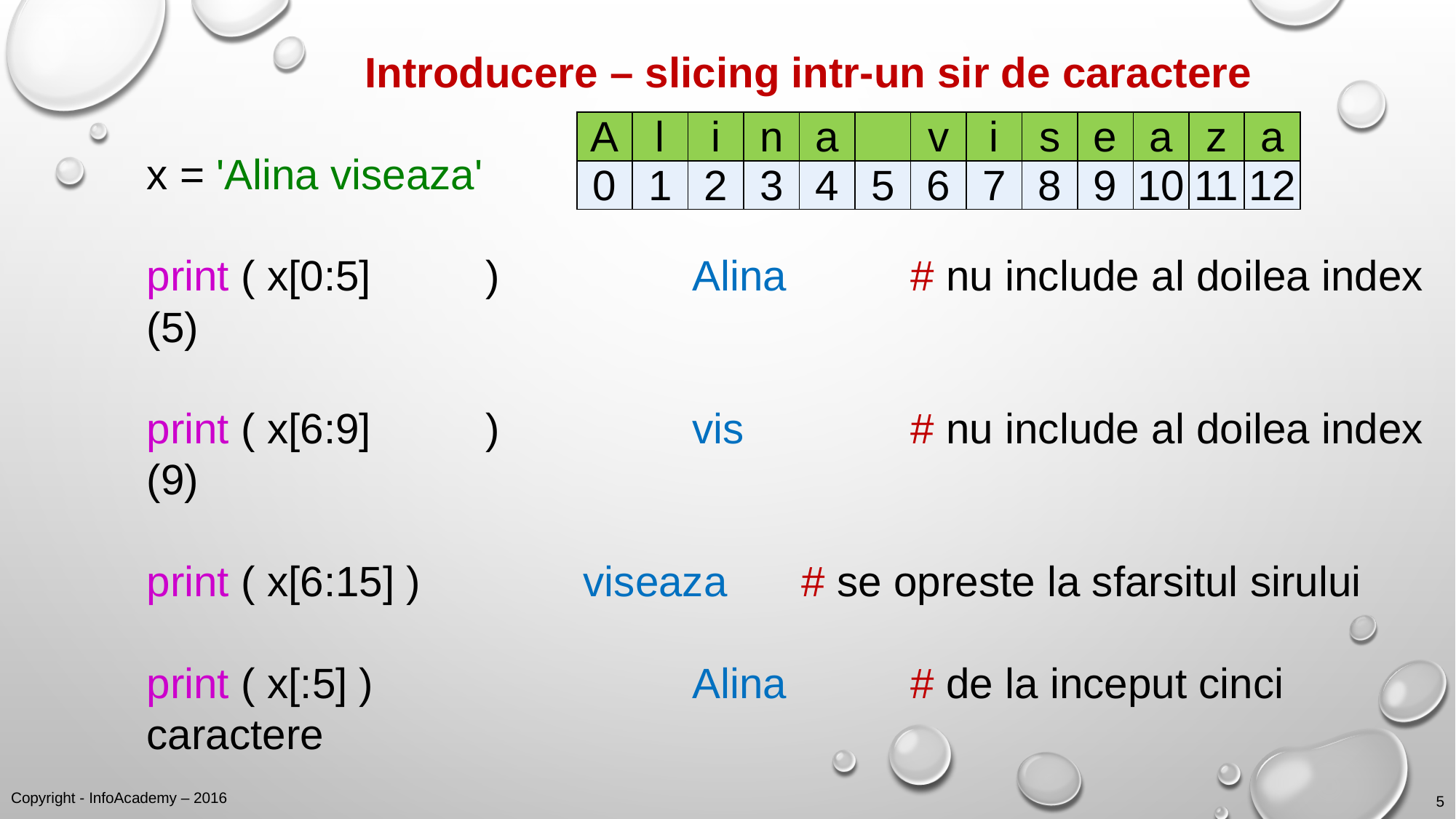

Introducere – slicing intr-un sir de caractere

x = 'Alina viseaza'

print ( x[0:5]	 )		Alina		# nu include al doilea index (5)

print ( x[6:9]	 )		vis		# nu include al doilea index (9)

print ( x[6:15] )		viseaza	# se opreste la sfarsitul sirului

print ( x[:5] )			Alina		# de la inceput cinci caractere

print ( x[6:] )			viseaza 	# de la poz 6 pana la sfarsit

print ( x[:] )		Alina viseaza 	# tot sirul
| A | l | i | n | a |  | v | i | s | e | a | z | a |
| --- | --- | --- | --- | --- | --- | --- | --- | --- | --- | --- | --- | --- |
| 0 | 1 | 2 | 3 | 4 | 5 | 6 | 7 | 8 | 9 | 10 | 11 | 12 |
Copyright - InfoAcademy – 2016
5